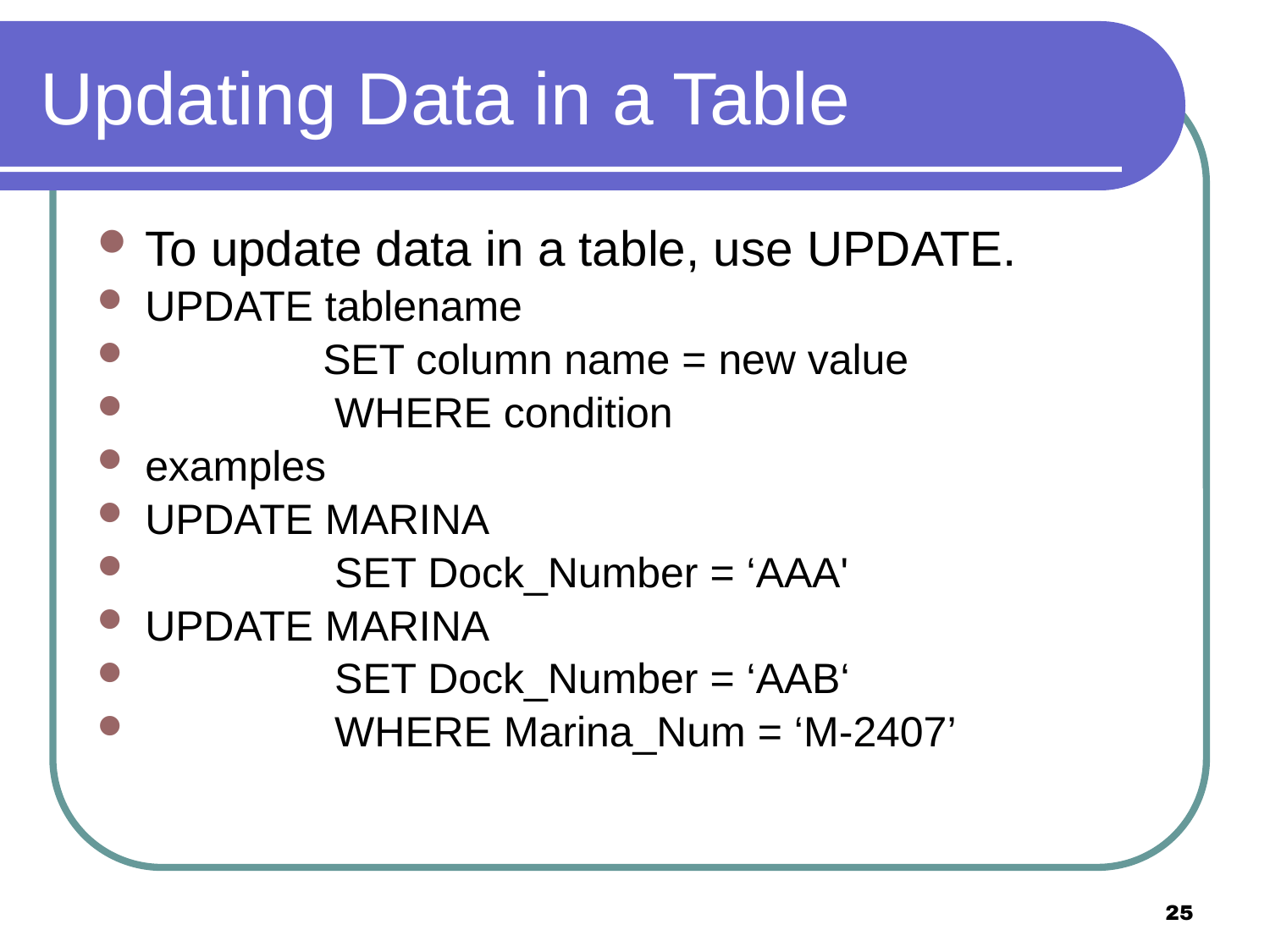

# Updating Data in a Table
To update data in a table, use UPDATE.
UPDATE tablename
               SET column name = new value
                WHERE condition
examples
UPDATE MARINA
                SET Dock_Number = ‘AAA'
UPDATE MARINA
                SET Dock_Number = ‘AAB‘
                WHERE Marina_Num = ‘M-2407’
25